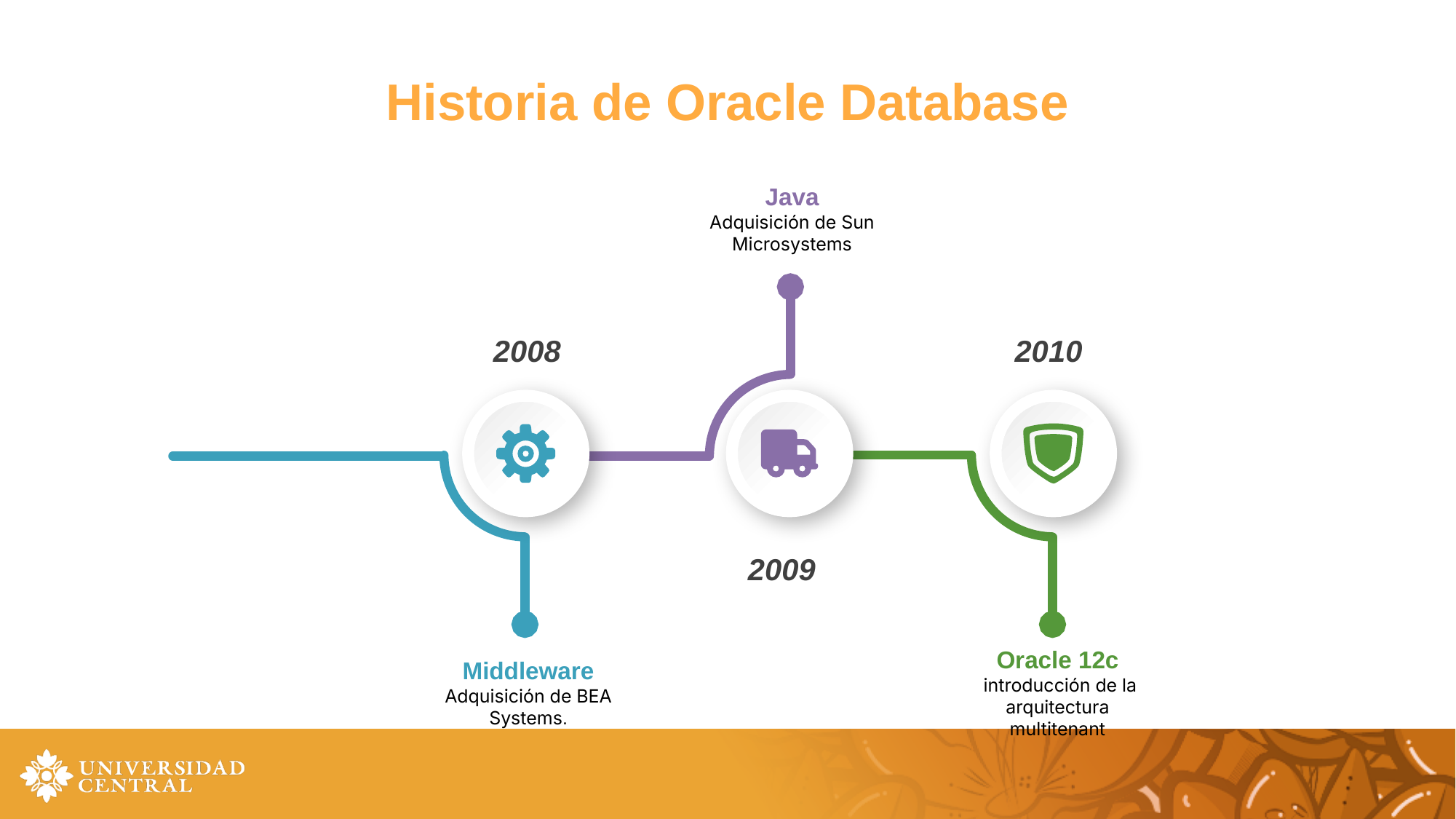

# Historia de Oracle Database
Java
Adquisición de Sun Microsystems

2008
2010

2009
Middleware
Adquisición de BEA Systems.
Oracle 12c
 introducción de la arquitectura multitenant